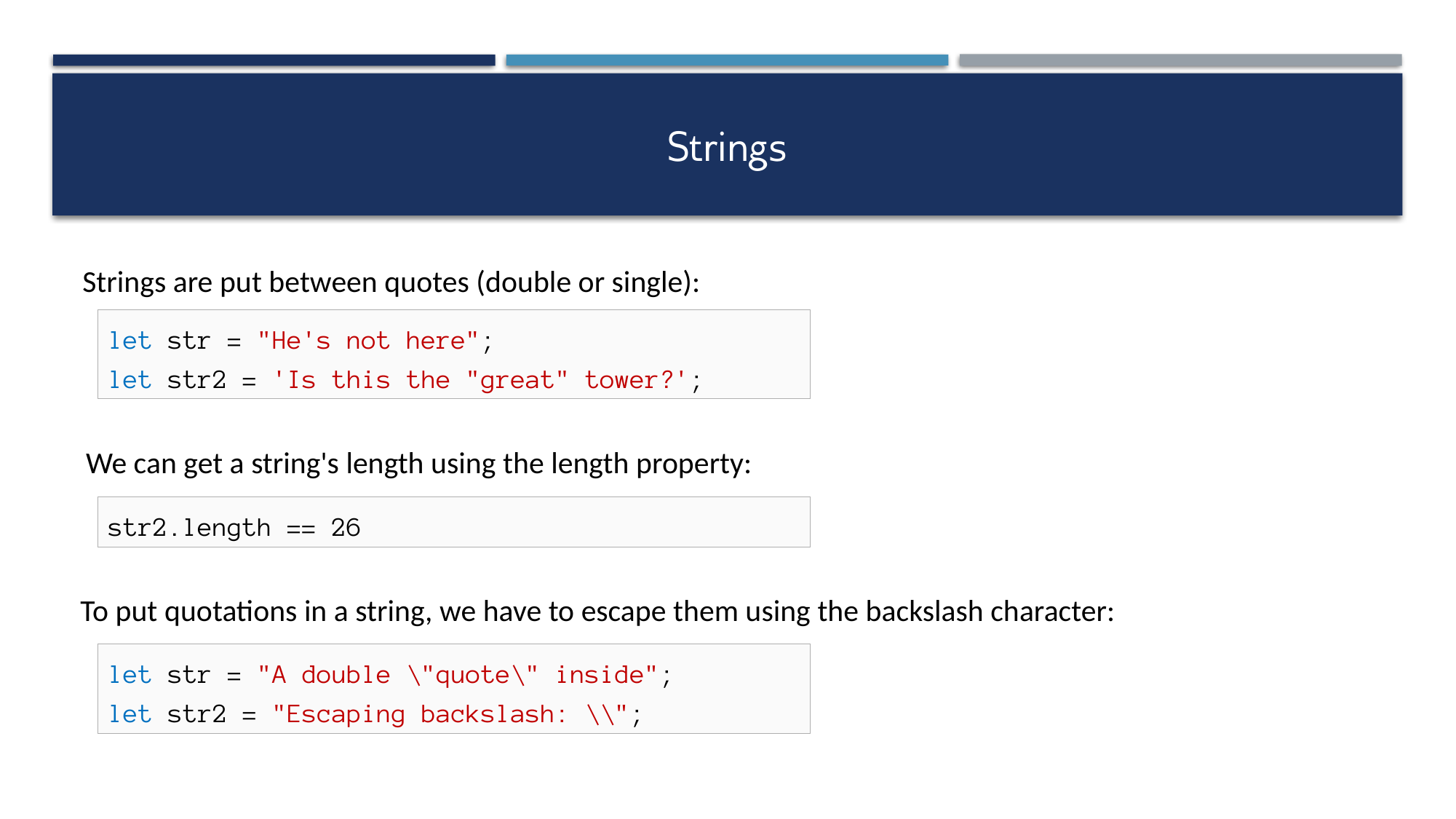

# Strings
Strings are put between quotes (double or single):
let str = "He's not here";
let str2 = 'Is this the "great" tower?';
We can get a string's length using the length property:
str2.length == 26
To put quotations in a string, we have to escape them using the backslash character:
let str = "A double \"quote\" inside";
let str2 = "Escaping backslash: \\";